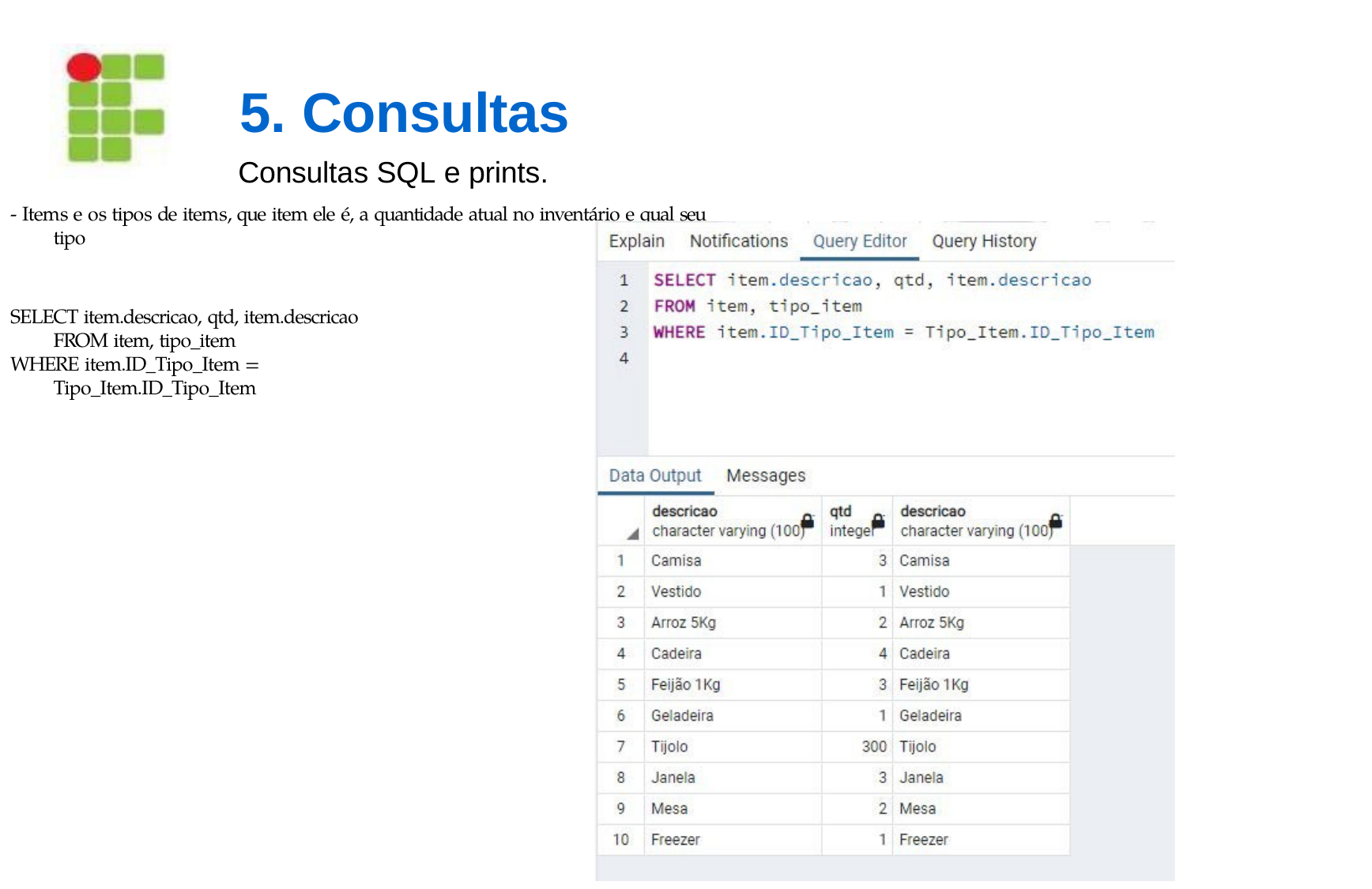

# 5. Consultas
Consultas SQL e prints.
- Items e os tipos de items, que item ele é, a quantidade atual no inventário e qual seu tipo

SELECT item.descricao, qtd, item.descricao FROM item, tipo_item
WHERE item.ID_Tipo_Item = Tipo_Item.ID_Tipo_Item